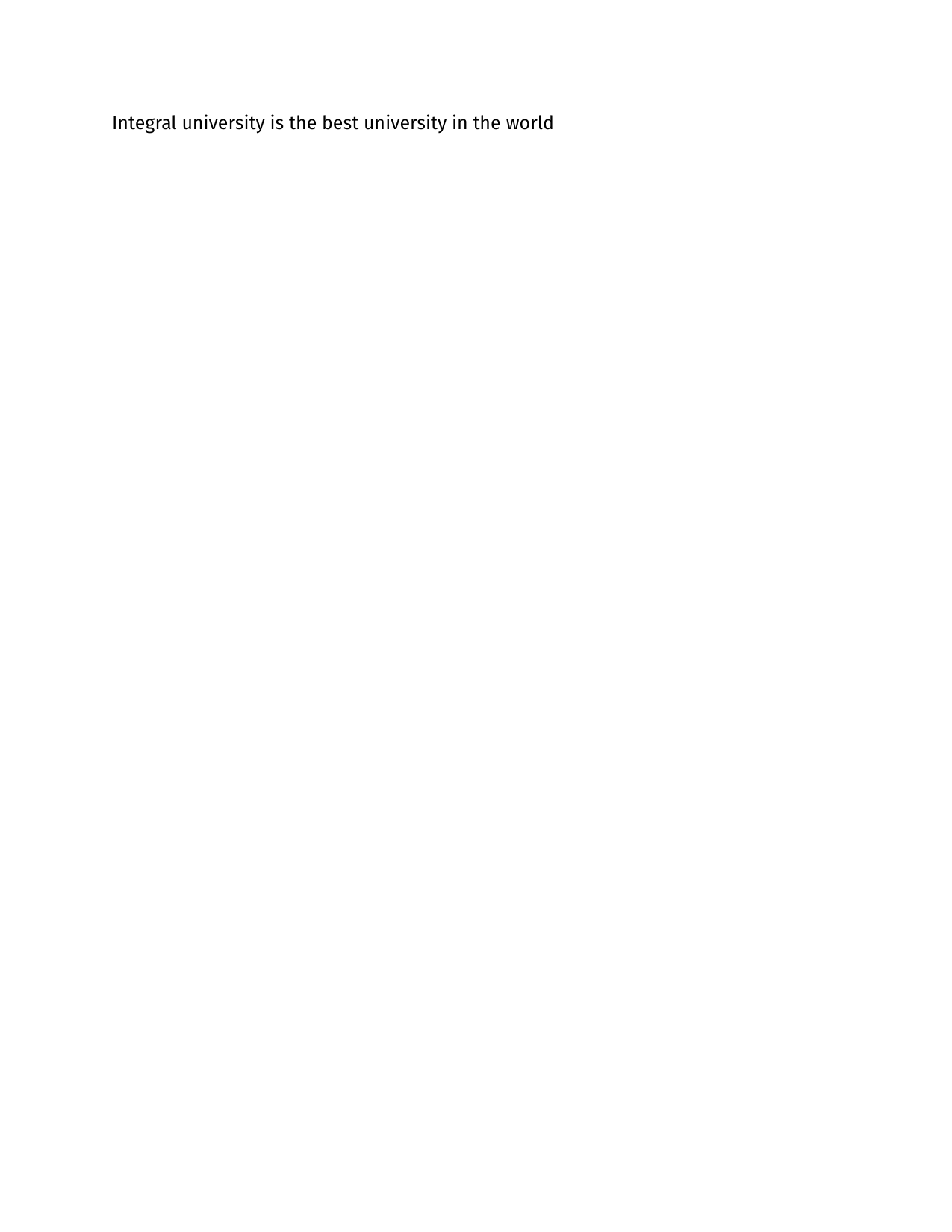

Integral university is the best university in the world